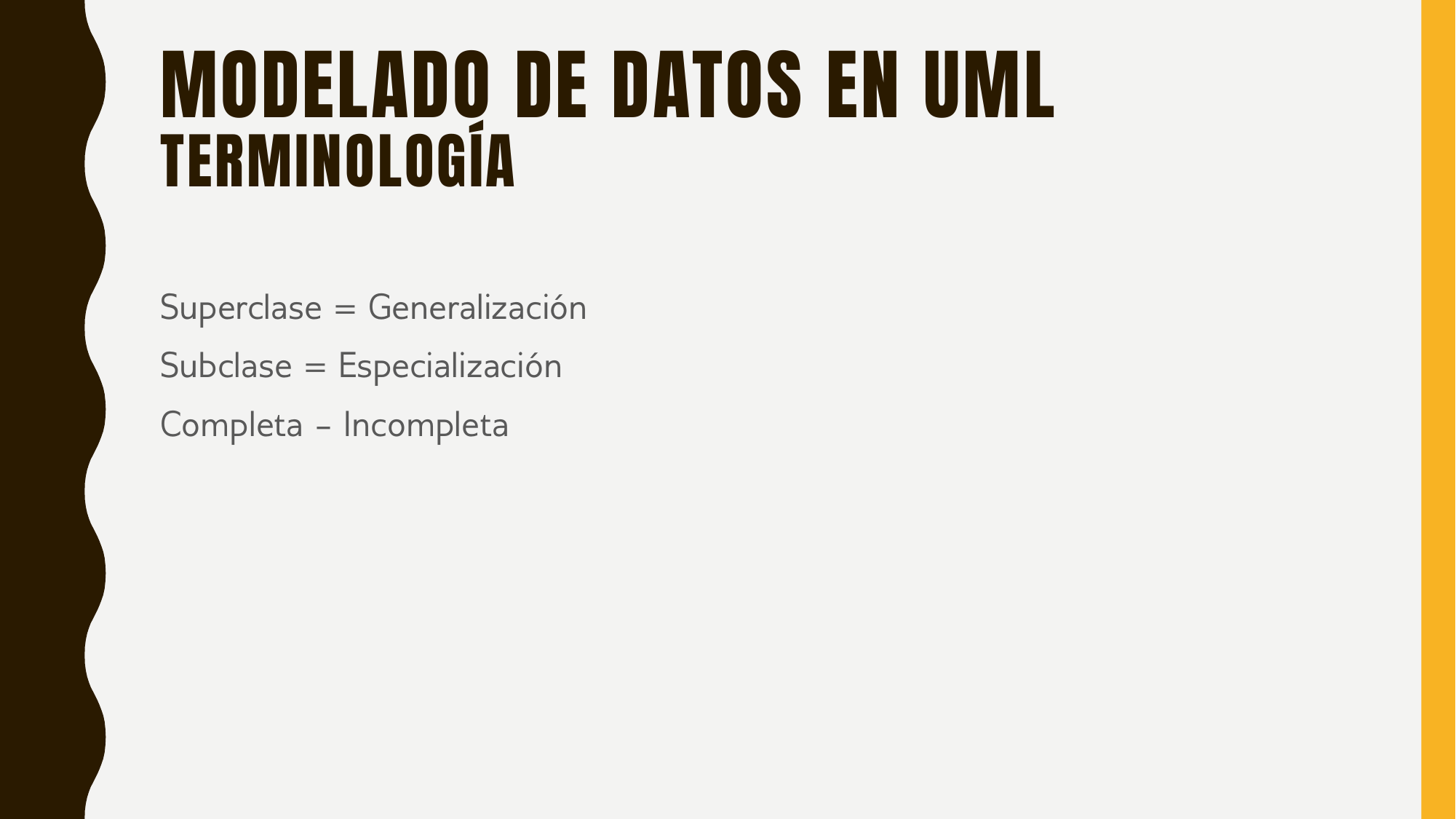

# Modelado de datos en UML terminología
Superclase = Generalización
Subclase = Especialización
Completa – Incompleta